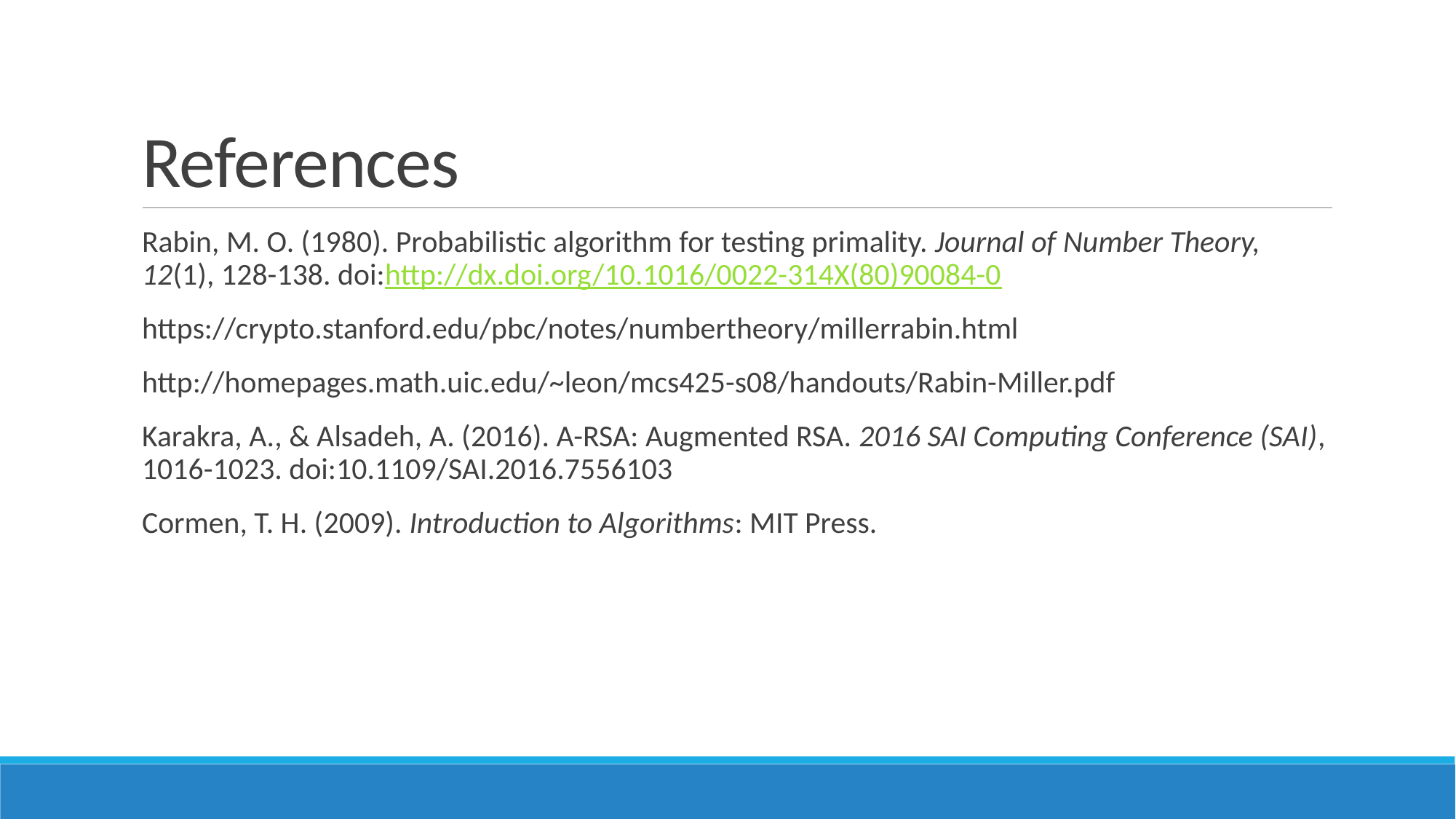

# References
Rabin, M. O. (1980). Probabilistic algorithm for testing primality. Journal of Number Theory, 12(1), 128-138. doi:http://dx.doi.org/10.1016/0022-314X(80)90084-0
https://crypto.stanford.edu/pbc/notes/numbertheory/millerrabin.html
http://homepages.math.uic.edu/~leon/mcs425-s08/handouts/Rabin-Miller.pdf
Karakra, A., & Alsadeh, A. (2016). A-RSA: Augmented RSA. 2016 SAI Computing Conference (SAI), 1016-1023. doi:10.1109/SAI.2016.7556103
Cormen, T. H. (2009). Introduction to Algorithms: MIT Press.